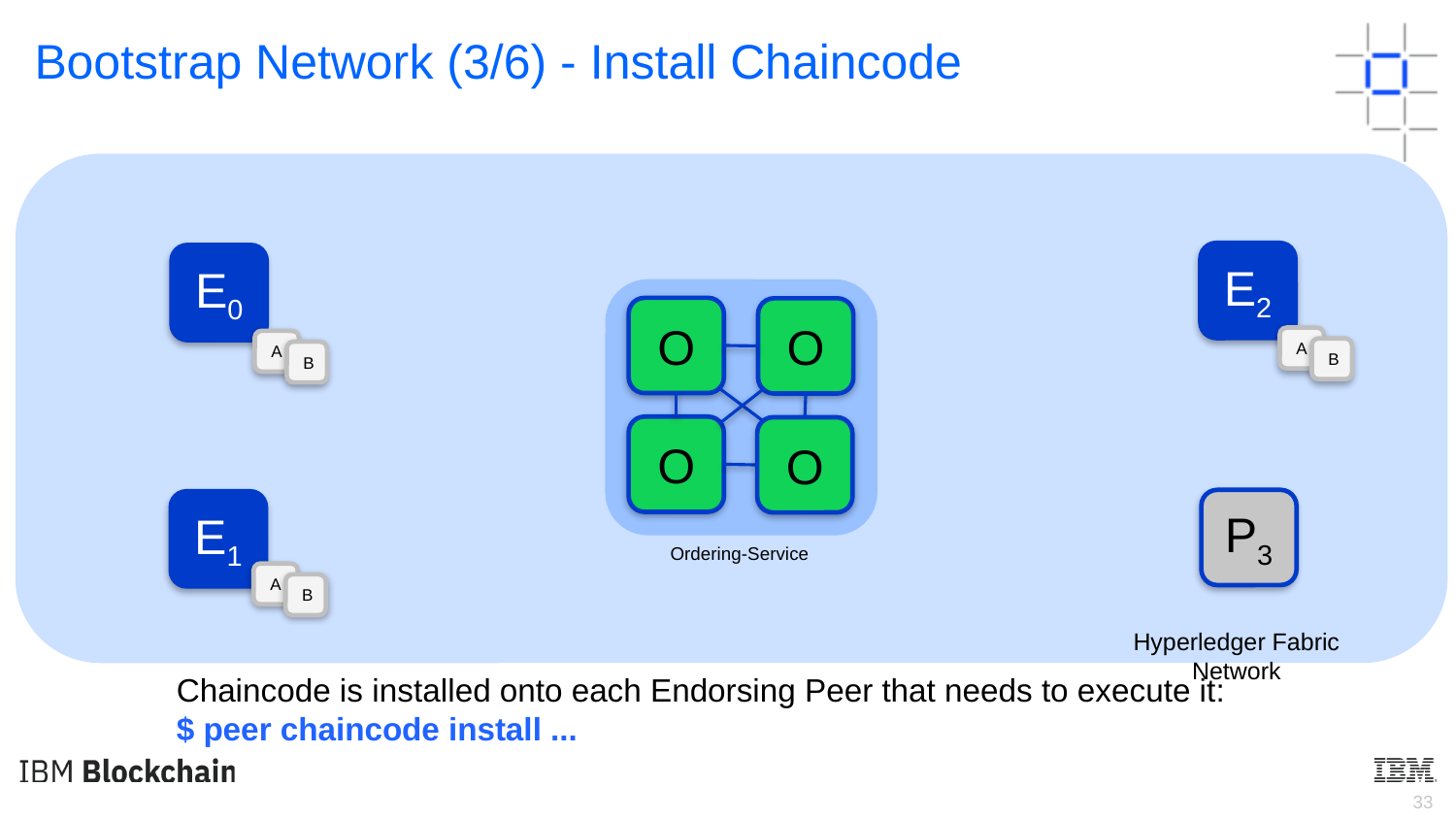

Bootstrap Network (3/6) - Install Chaincode

E2
E0

O
O
O
O
A
A
B
B
P3
E1
Ordering-Service
A
B
Hyperledger Fabric Network
Chaincode is installed onto each Endorsing Peer that needs to execute it:
$ peer chaincode install ...